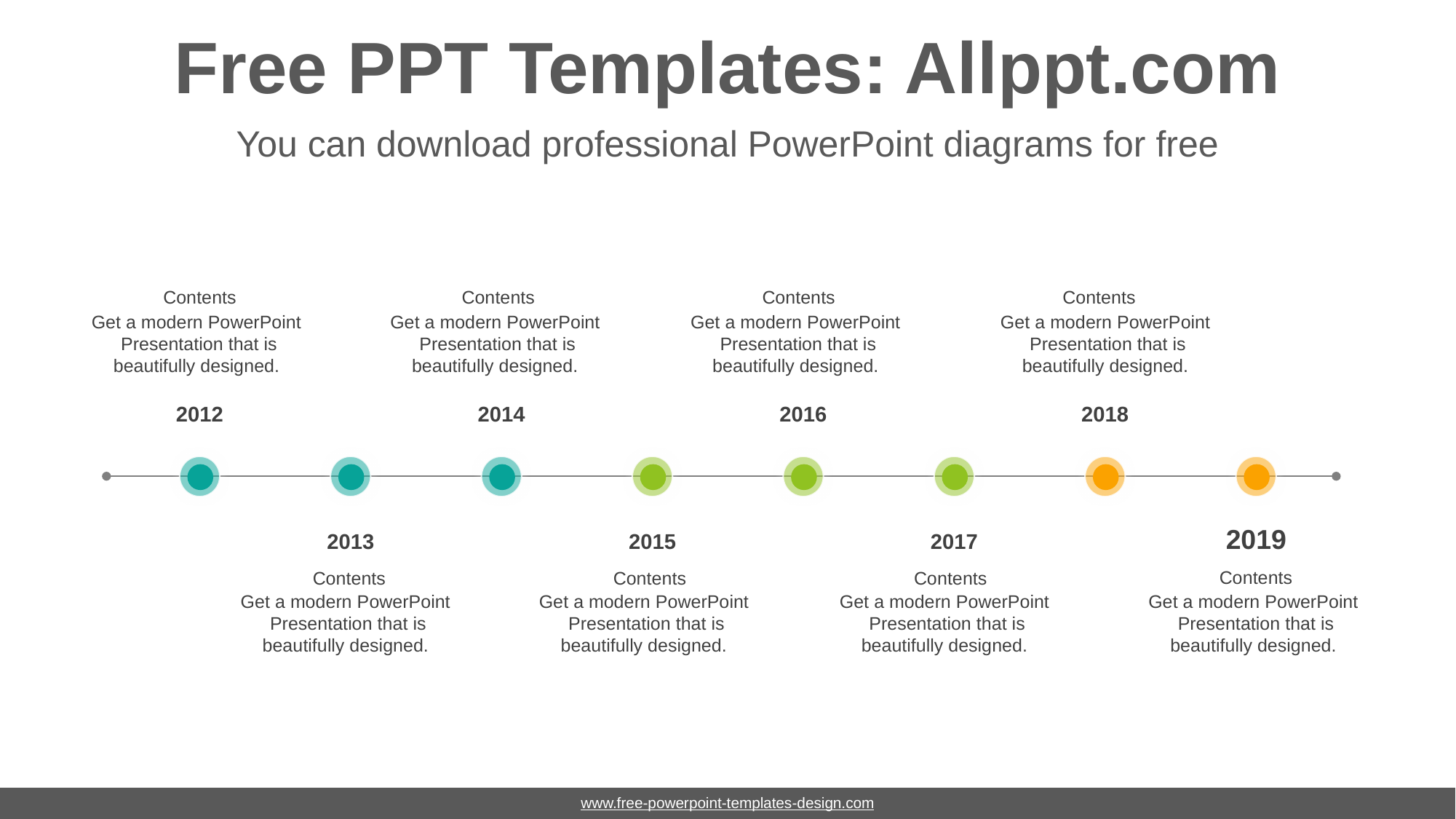

# Free PPT Templates: Allppt.com
You can download professional PowerPoint diagrams for free
Contents
Get a modern PowerPoint  Presentation that is beautifully designed.
Contents
Get a modern PowerPoint  Presentation that is beautifully designed.
Contents
Get a modern PowerPoint  Presentation that is beautifully designed.
Contents
Get a modern PowerPoint  Presentation that is beautifully designed.
2012
2014
2016
2018

2019
2013
2015
2017
Contents
Get a modern PowerPoint  Presentation that is beautifully designed.
Contents
Get a modern PowerPoint  Presentation that is beautifully designed.
Contents
Get a modern PowerPoint  Presentation that is beautifully designed.
Contents
Get a modern PowerPoint  Presentation that is beautifully designed.
www.free-powerpoint-templates-design.com